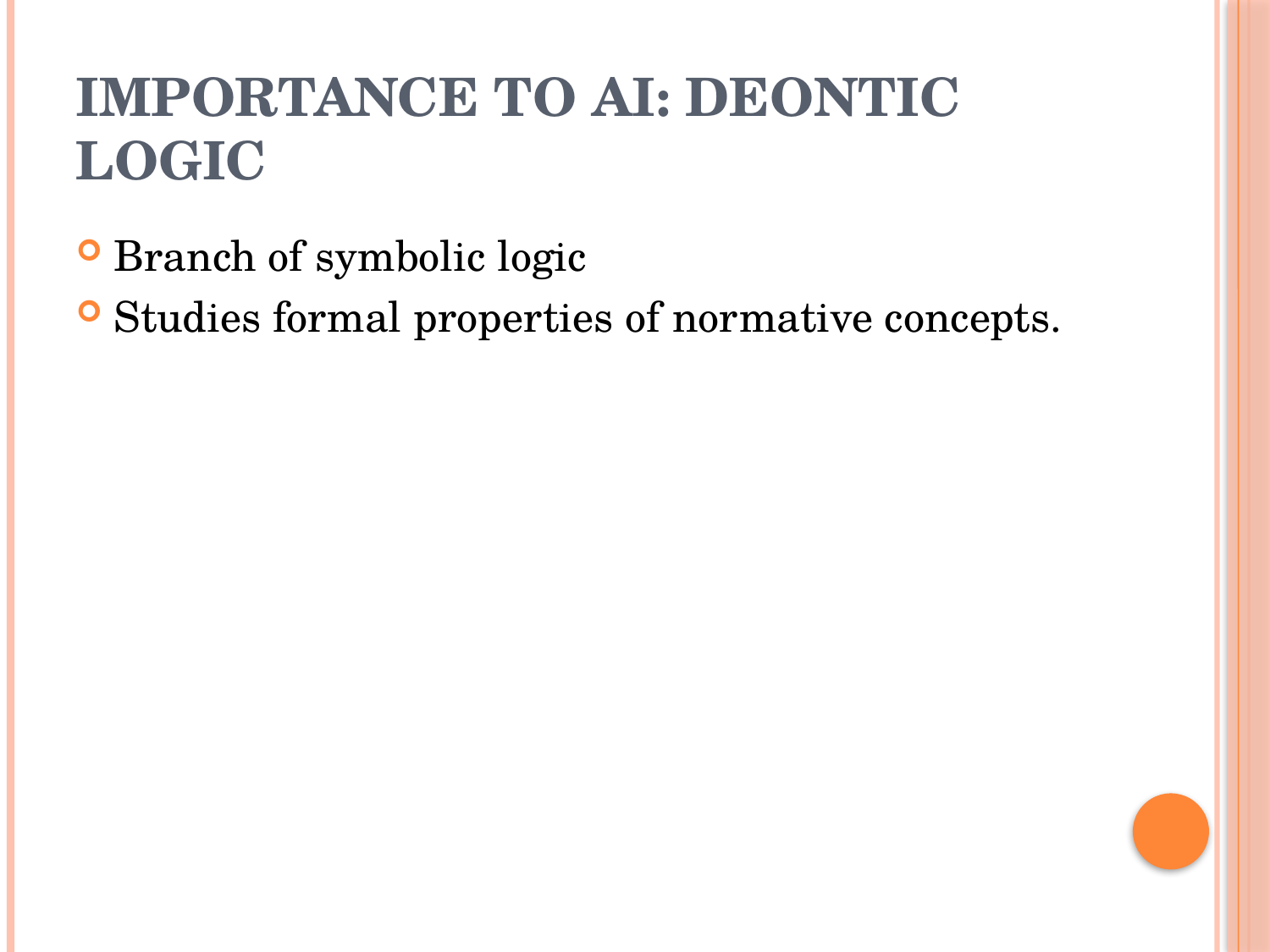

# Importance to AI: Deontic Logic
Branch of symbolic logic
Studies formal properties of normative concepts.